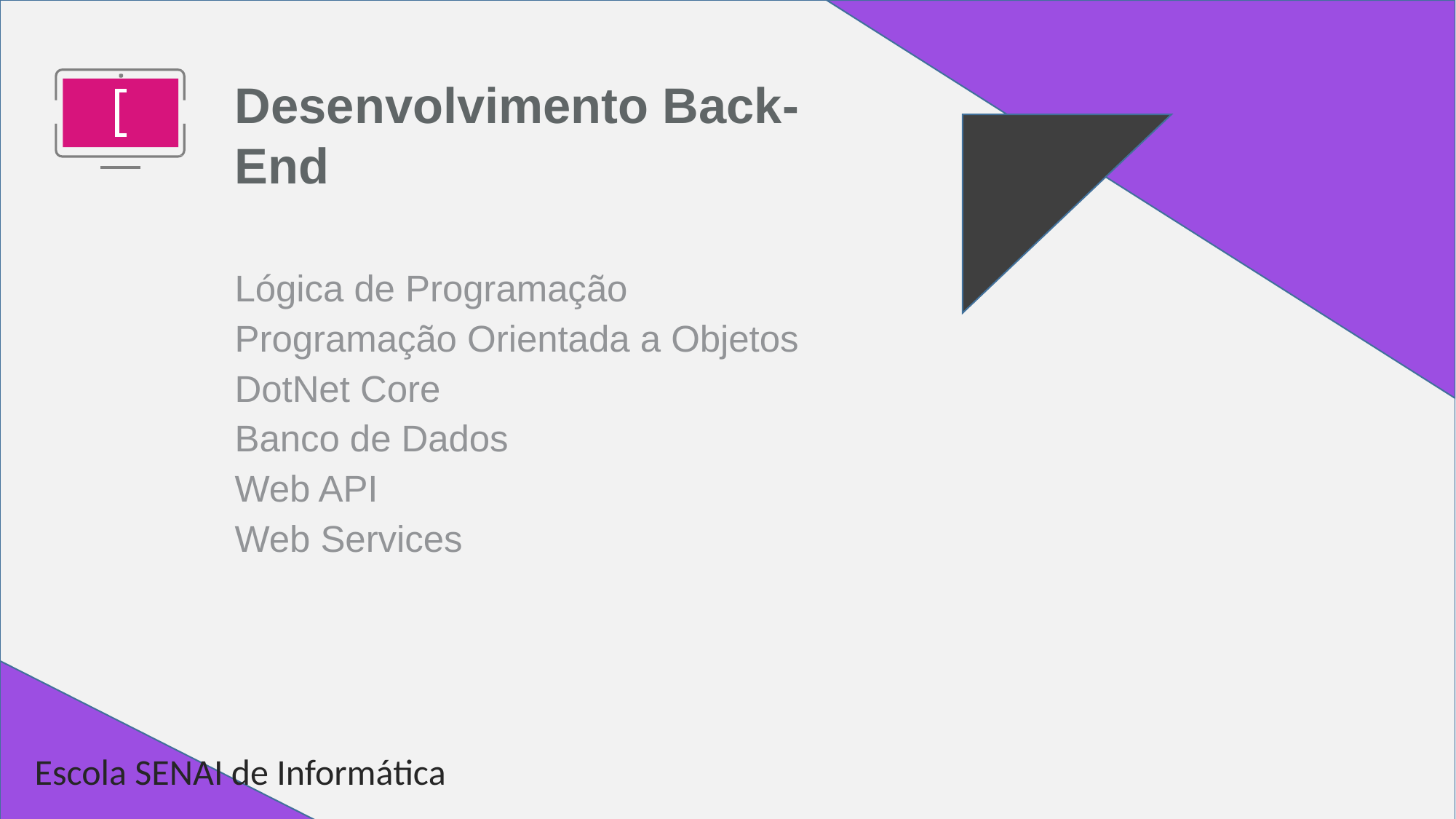

Desenvolvimento Back-End

Lógica de Programação
Programação Orientada a Objetos
DotNet Core
Banco de Dados
Web API
Web Services